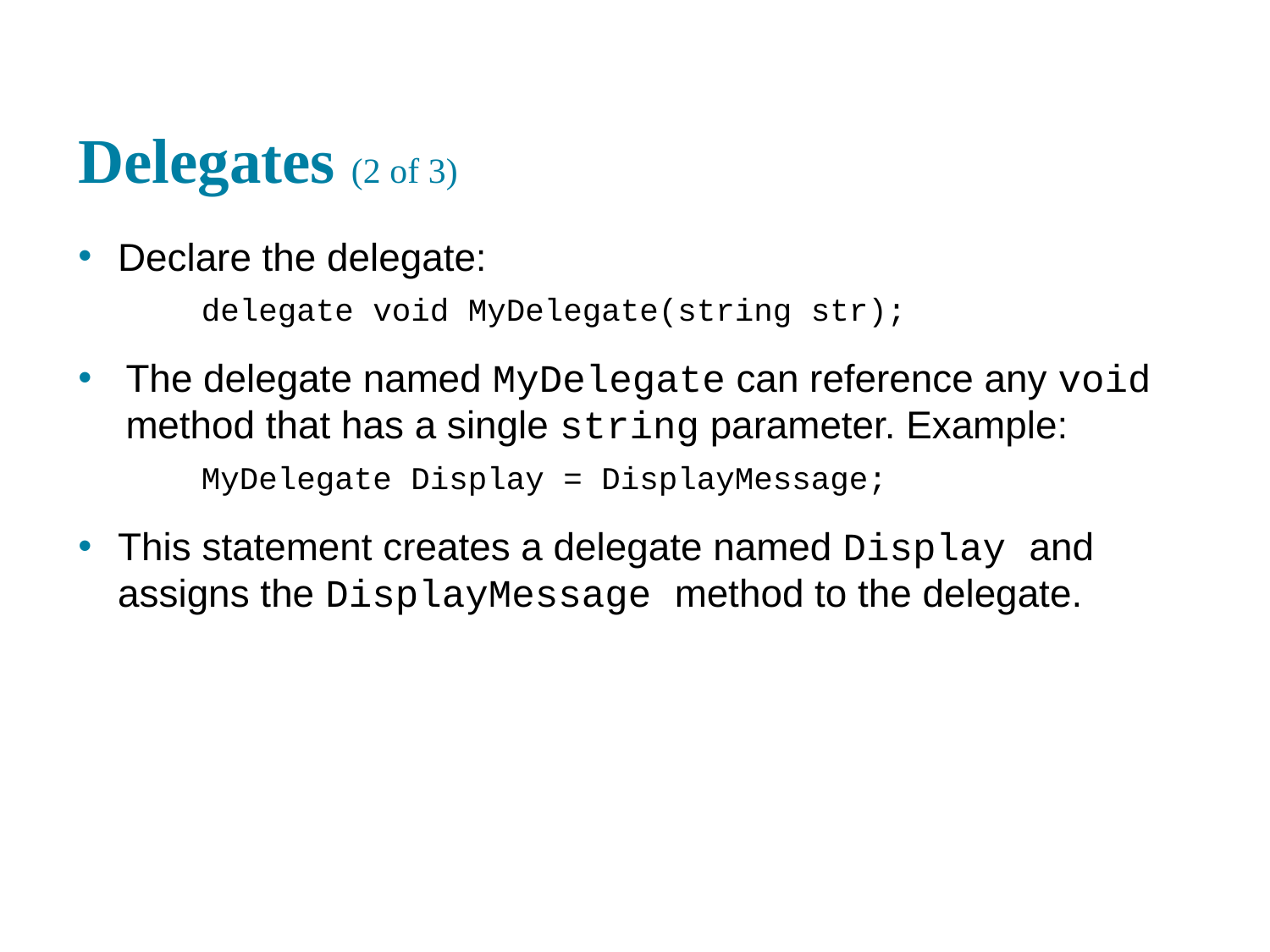

# Delegates (2 of 3)
Declare the delegate:
delegate void MyDelegate(string str);
The delegate named MyDelegate can reference any void method that has a single string parameter. Example:
MyDelegate Display = DisplayMessage;
This statement creates a delegate named Display and assigns the DisplayMessage method to the delegate.